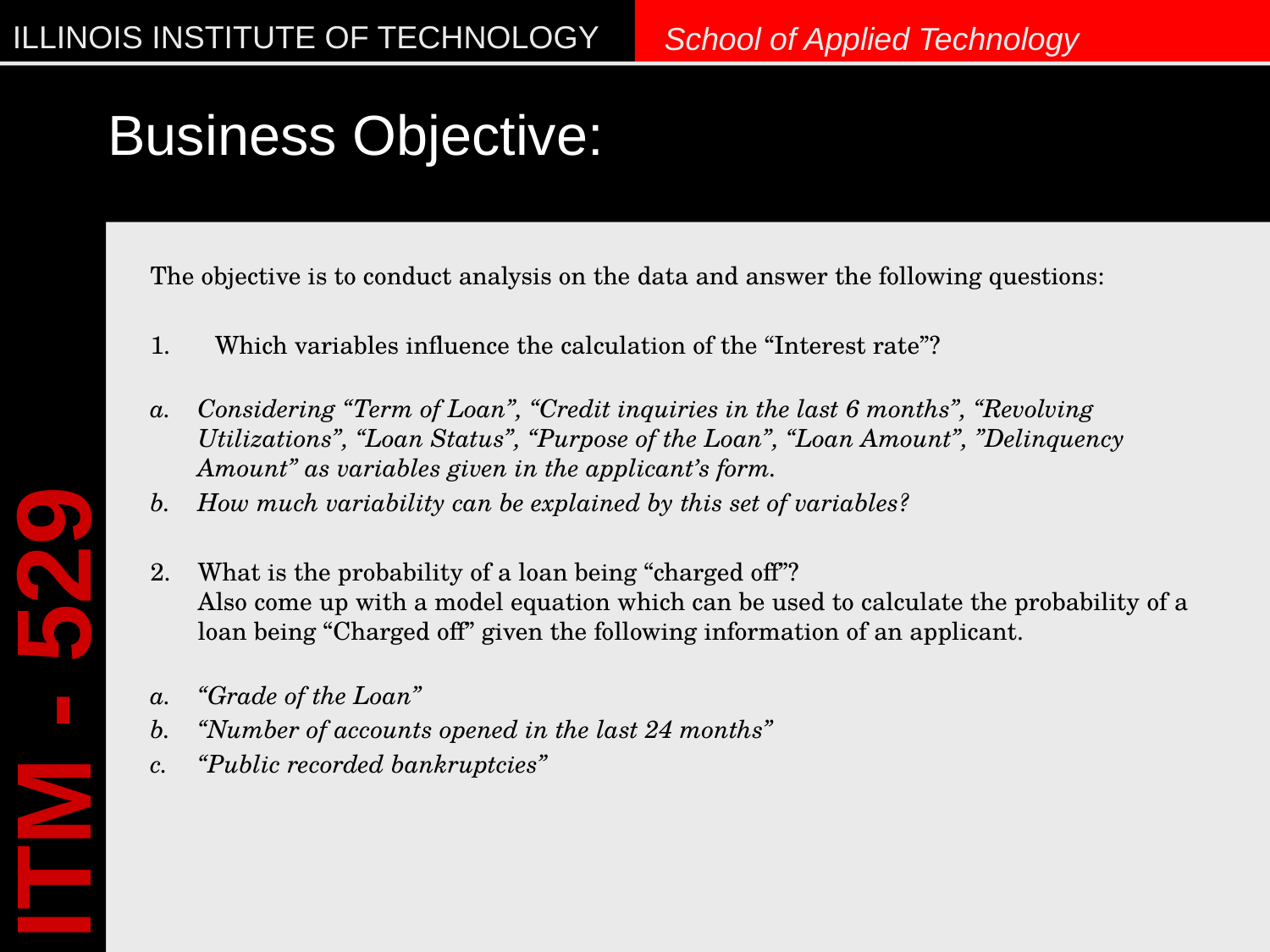

# Business Objective:
The objective is to conduct analysis on the data and answer the following questions:

Which variables influence the calculation of the “Interest rate”?
Considering “Term of Loan”, “Credit inquiries in the last 6 months”, “Revolving Utilizations”, “Loan Status”, “Purpose of the Loan”, “Loan Amount”, ”Delinquency Amount” as variables given in the applicant’s form.
How much variability can be explained by this set of variables?

What is the probability of a loan being “charged off”?
Also come up with a model equation which can be used to calculate the probability of a loan being “Charged off” given the following information of an applicant.
“Grade of the Loan”
“Number of accounts opened in the last 24 months”
“Public recorded bankruptcies”